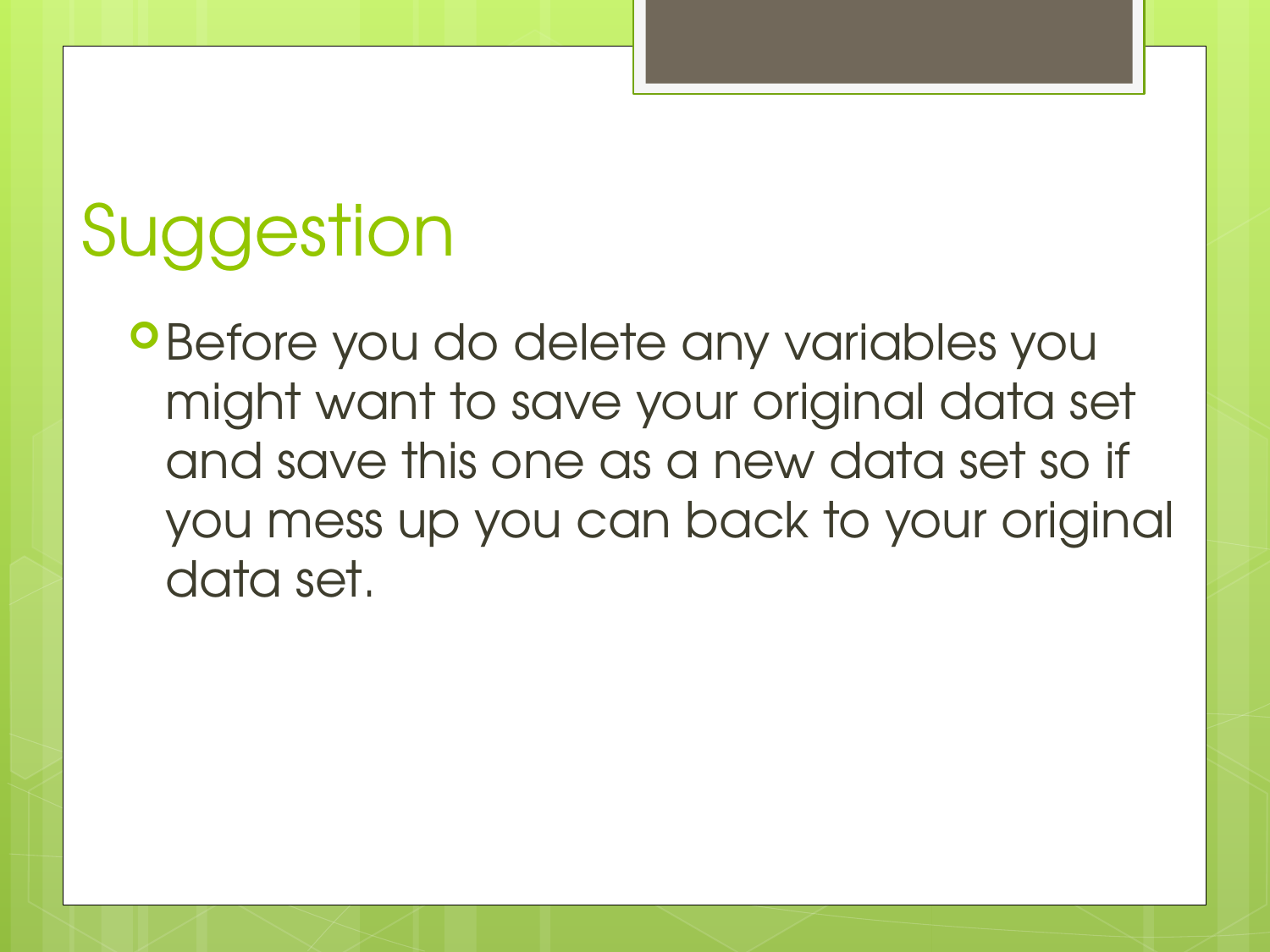

# Suggestion
Before you do delete any variables you might want to save your original data set and save this one as a new data set so if you mess up you can back to your original data set.